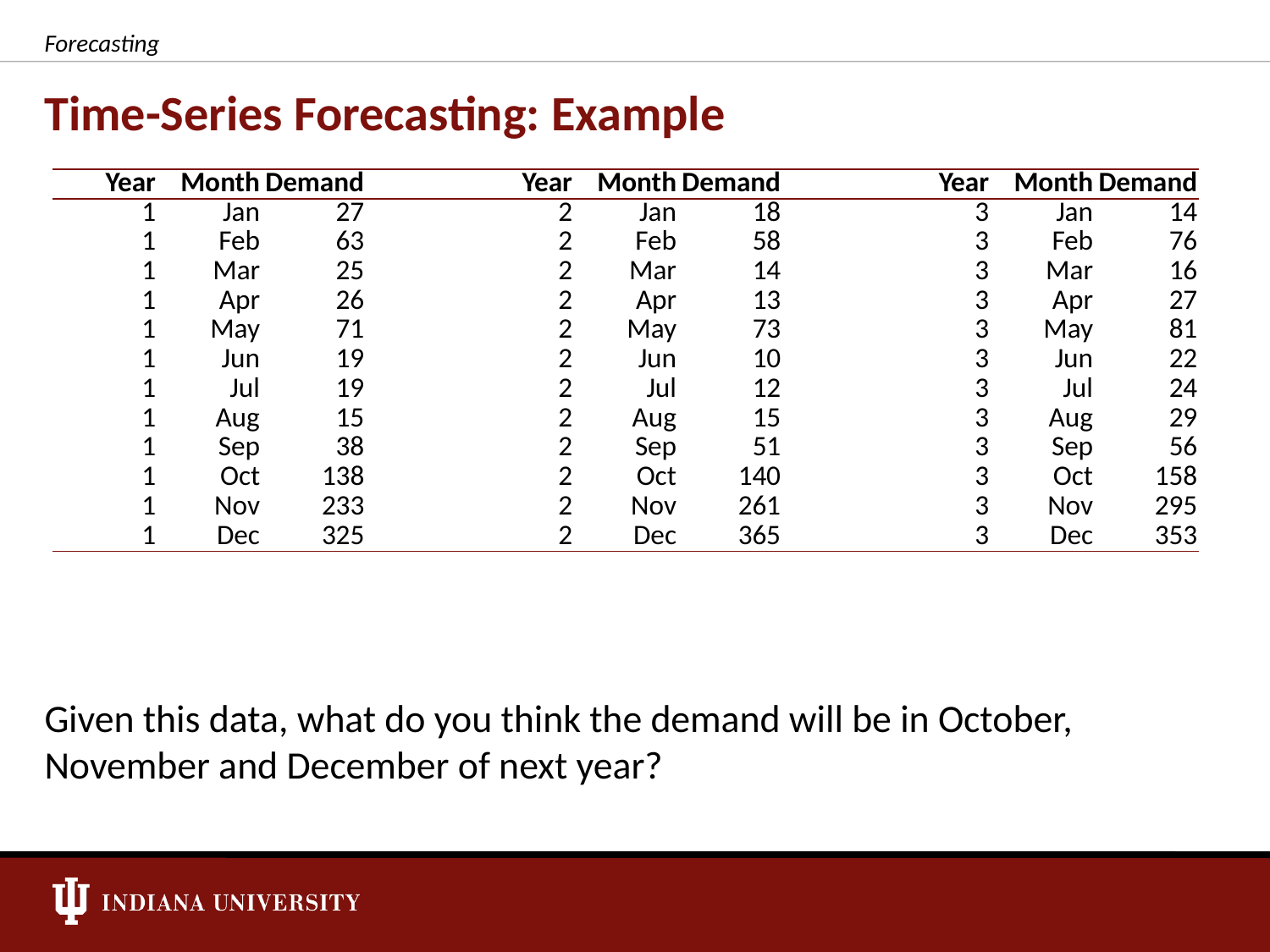

Forecasting
# Time-Series Forecasting: Example
| Year | Month | Demand |  | Year | Month | Demand |  | Year | Month | Demand |
| --- | --- | --- | --- | --- | --- | --- | --- | --- | --- | --- |
| 1 | Jan | 27 |  | 2 | Jan | 18 |  | 3 | Jan | 14 |
| 1 | Feb | 63 |  | 2 | Feb | 58 |  | 3 | Feb | 76 |
| 1 | Mar | 25 |  | 2 | Mar | 14 |  | 3 | Mar | 16 |
| 1 | Apr | 26 |  | 2 | Apr | 13 |  | 3 | Apr | 27 |
| 1 | May | 71 |  | 2 | May | 73 |  | 3 | May | 81 |
| 1 | Jun | 19 |  | 2 | Jun | 10 |  | 3 | Jun | 22 |
| 1 | Jul | 19 |  | 2 | Jul | 12 |  | 3 | Jul | 24 |
| 1 | Aug | 15 |  | 2 | Aug | 15 |  | 3 | Aug | 29 |
| 1 | Sep | 38 |  | 2 | Sep | 51 |  | 3 | Sep | 56 |
| 1 | Oct | 138 |  | 2 | Oct | 140 |  | 3 | Oct | 158 |
| 1 | Nov | 233 |  | 2 | Nov | 261 |  | 3 | Nov | 295 |
| 1 | Dec | 325 |  | 2 | Dec | 365 |  | 3 | Dec | 353 |
Given this data, what do you think the demand will be in October, November and December of next year?